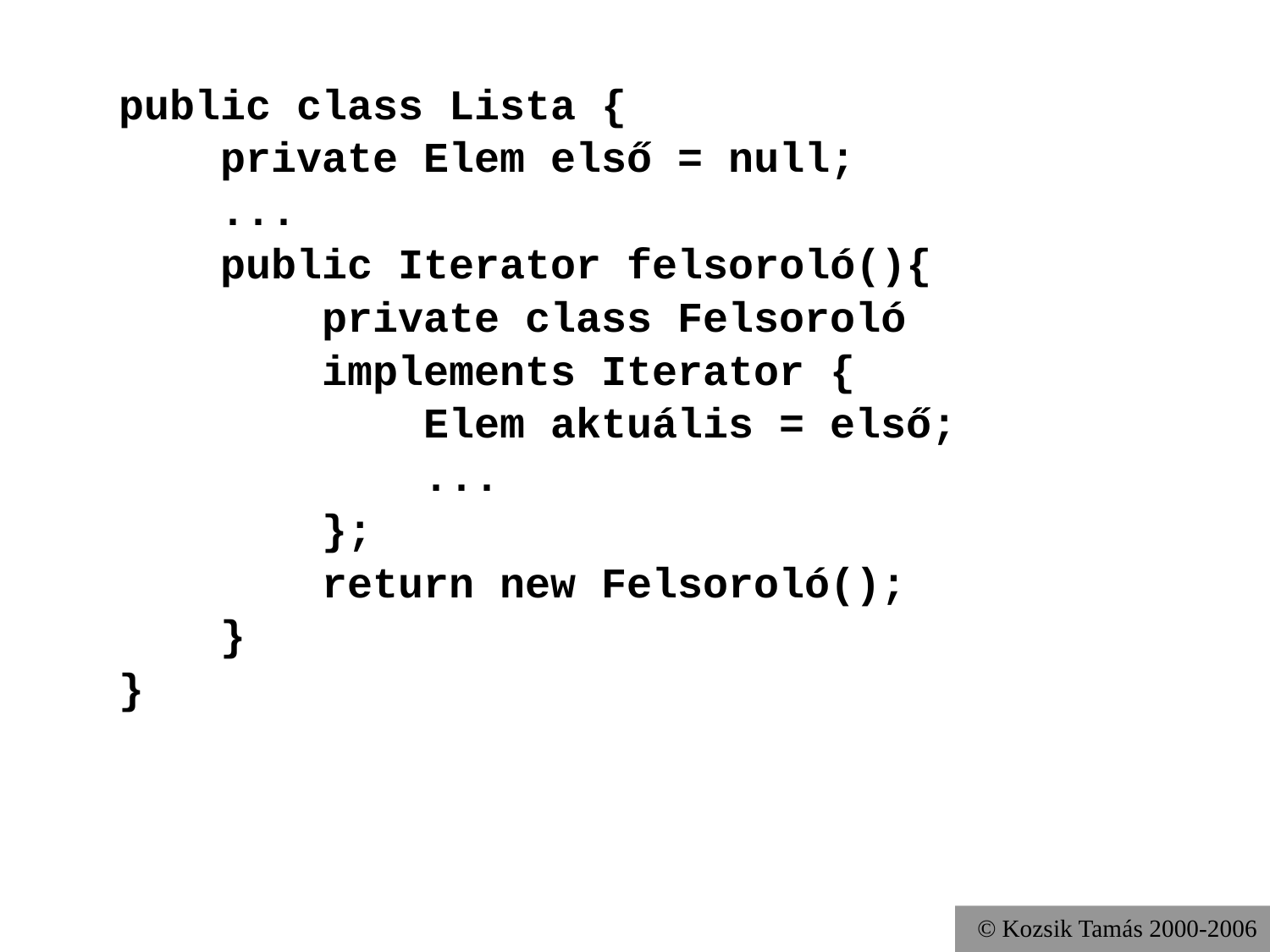

public class Lista {
    private Elem első = null;
    ...
    public Iterator felsoroló(){
        private class Felsoroló
        implements Iterator {
            Elem aktuális = első;
            ...
        };
        return new Felsoroló();
    }
}
© Kozsik Tamás 2000-2006